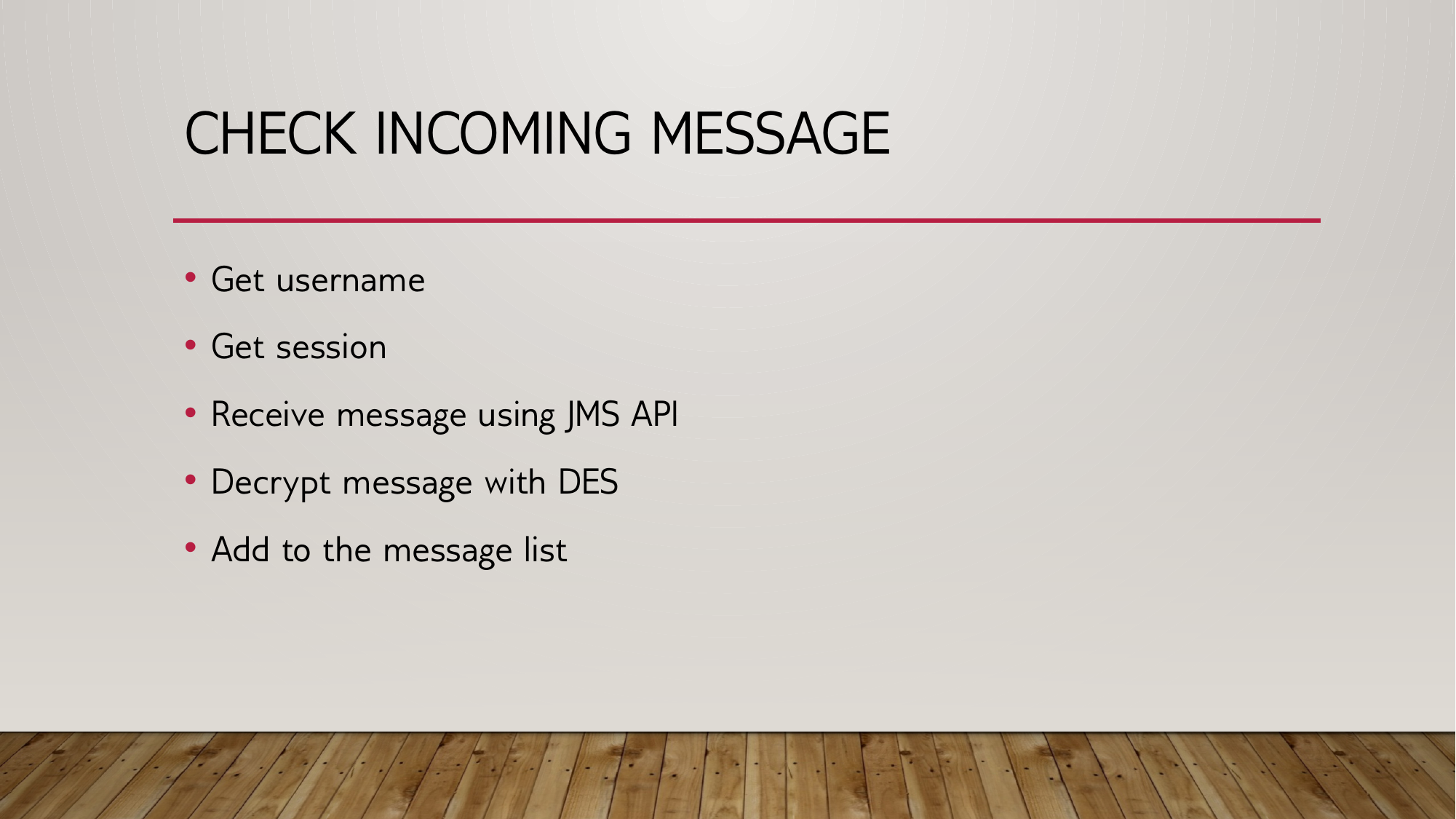

# Check incoming message
Get username
Get session
Receive message using JMS API
Decrypt message with DES
Add to the message list